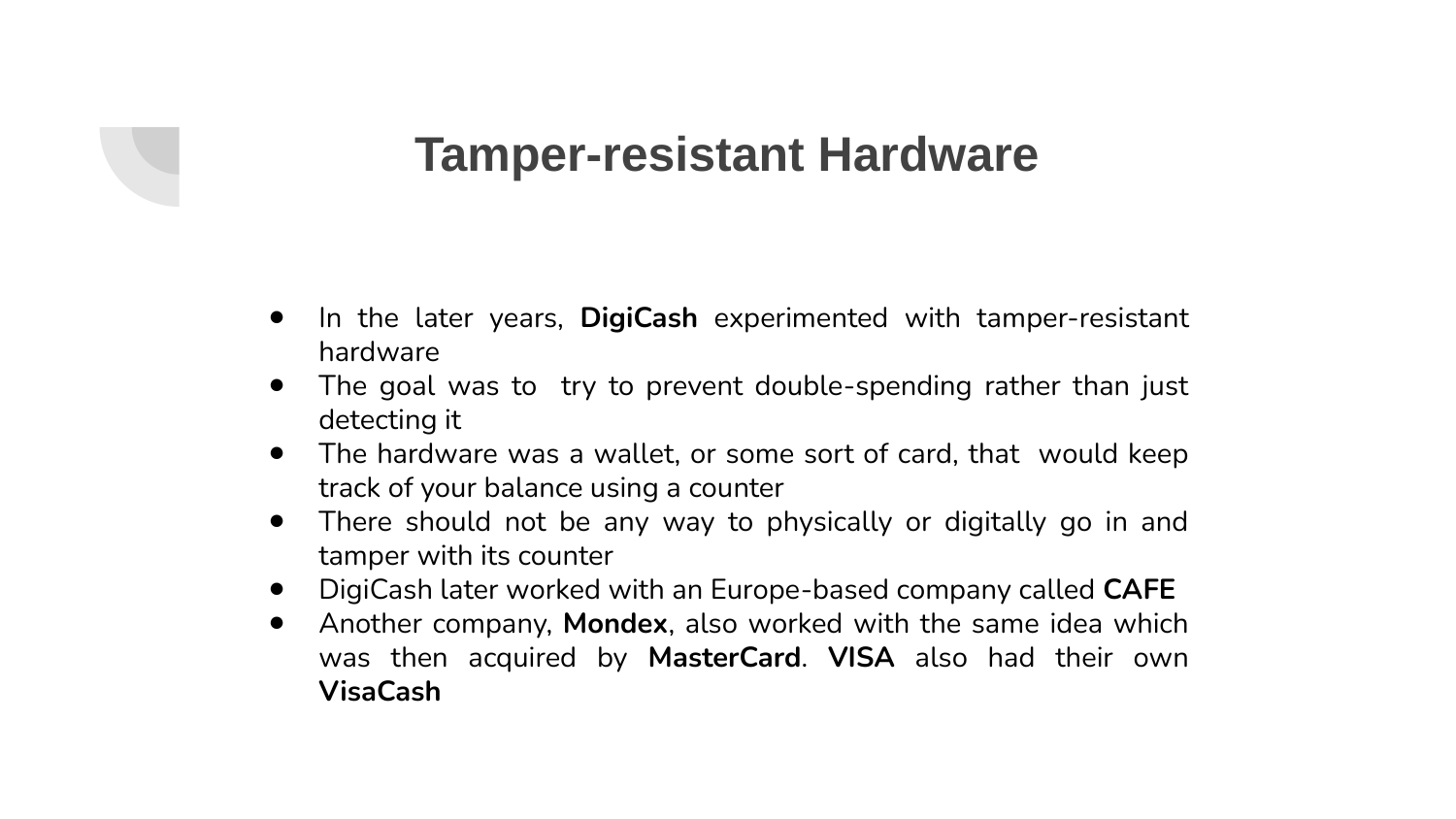

Tamper-resistant Hardware
In the later years, DigiCash experimented with tamper-resistant hardware
The goal was to  try to prevent double-spending rather than just detecting it
The hardware was a wallet, or some sort of card, that  would keep track of your balance using a counter
There should not be any way to physically or digitally go in and tamper with its counter
DigiCash later worked with an Europe-based company called CAFE
Another company, Mondex, also worked with the same idea which was then acquired by MasterCard. VISA also had their own VisaCash